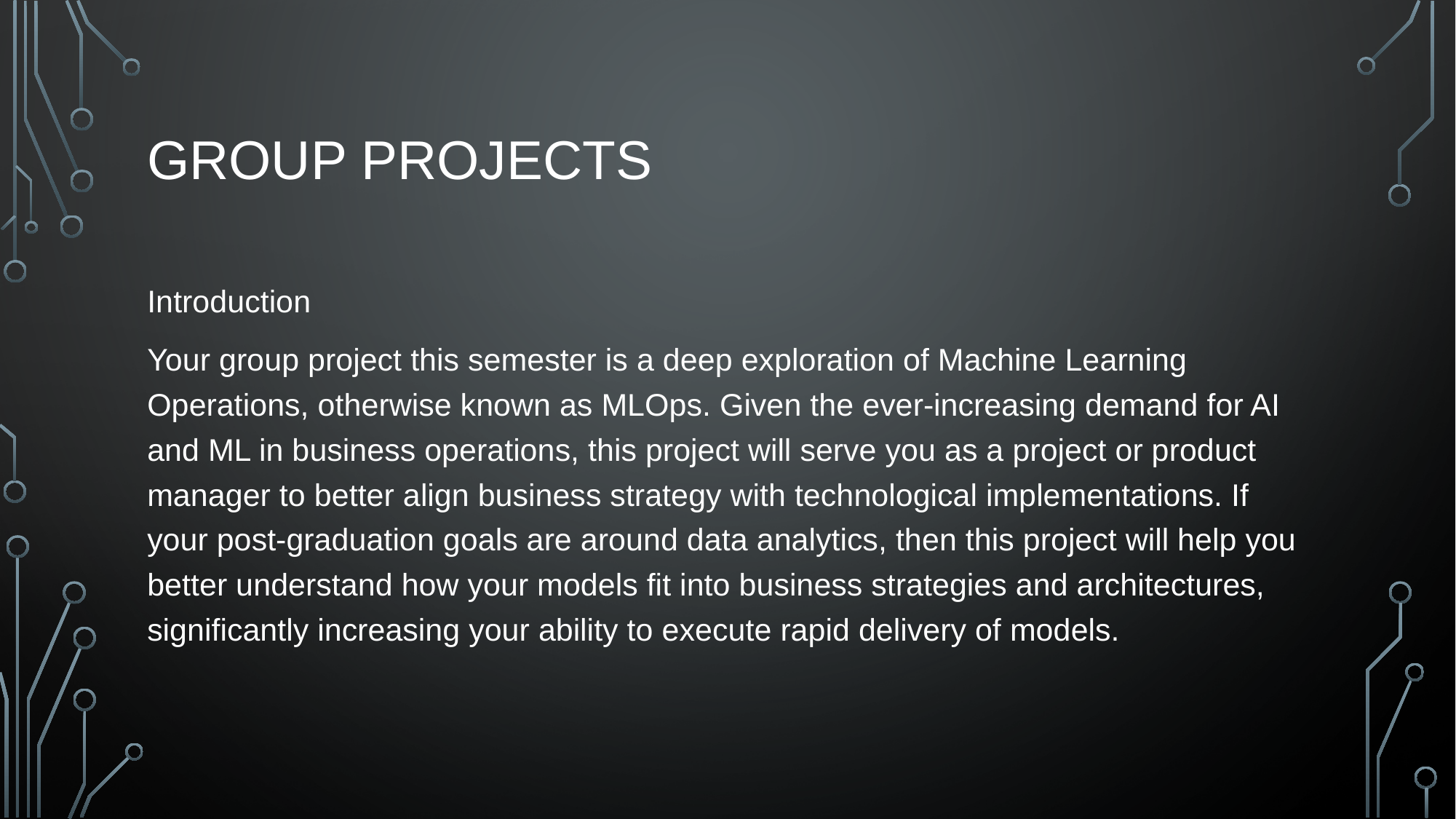

# Group Projects
Introduction
Your group project this semester is a deep exploration of Machine Learning Operations, otherwise known as MLOps. Given the ever-increasing demand for AI and ML in business operations, this project will serve you as a project or product manager to better align business strategy with technological implementations. If your post-graduation goals are around data analytics, then this project will help you better understand how your models fit into business strategies and architectures, significantly increasing your ability to execute rapid delivery of models.